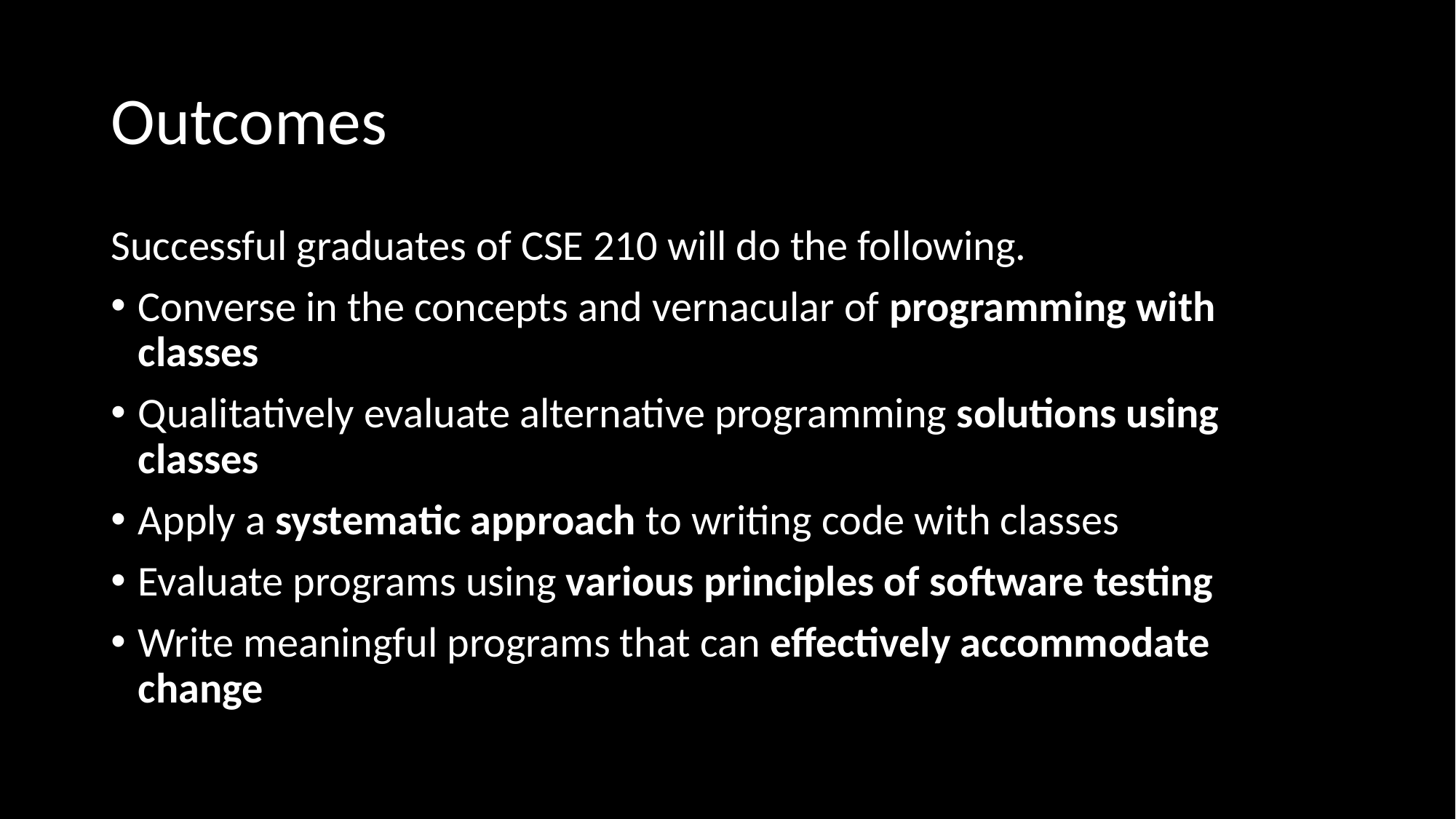

# Outcomes
Successful graduates of CSE 210 will do the following.
Converse in the concepts and vernacular of programming with classes
Qualitatively evaluate alternative programming solutions using classes
Apply a systematic approach to writing code with classes
Evaluate programs using various principles of software testing
Write meaningful programs that can effectively accommodate change